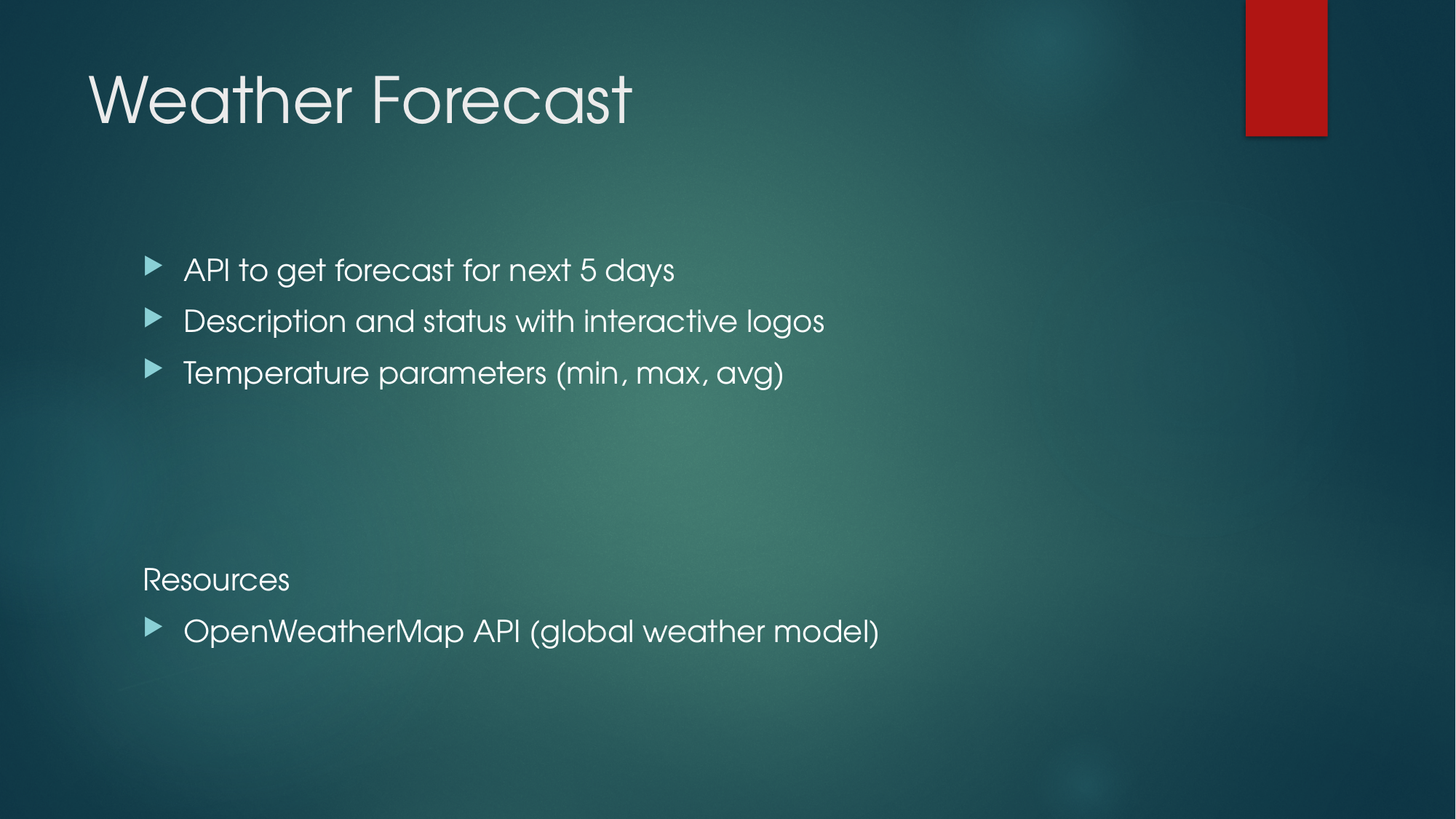

# Weather Forecast
API to get forecast for next 5 days
Description and status with interactive logos
Temperature parameters (min, max, avg)

Resources
OpenWeatherMap API (global weather model)